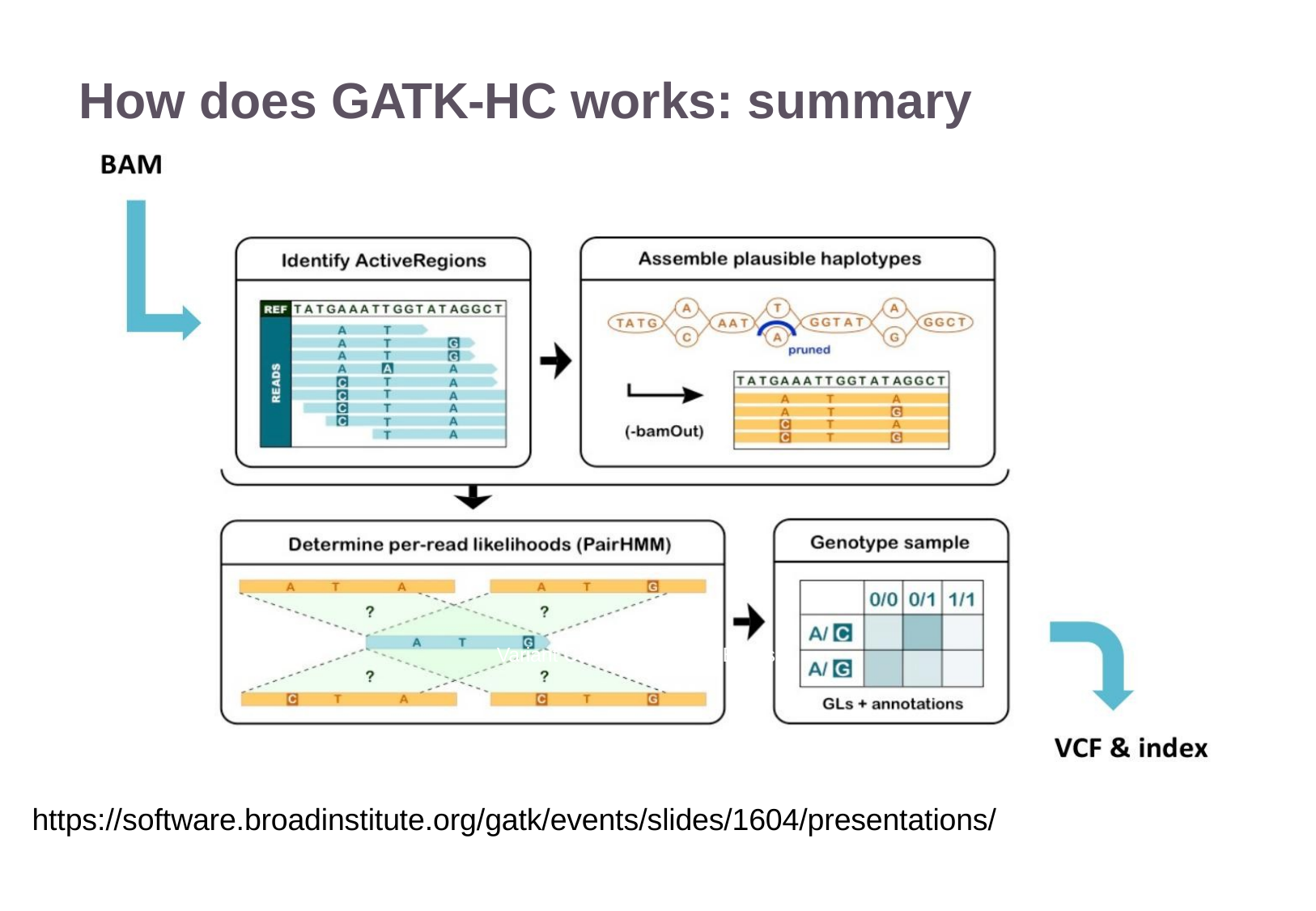

# How does GATK-HC works: summary

22/11/2016
Variant Calling – Yannick Boursin
25
https://software.broadinstitute.org/gatk/events/slides/1604/presentations/